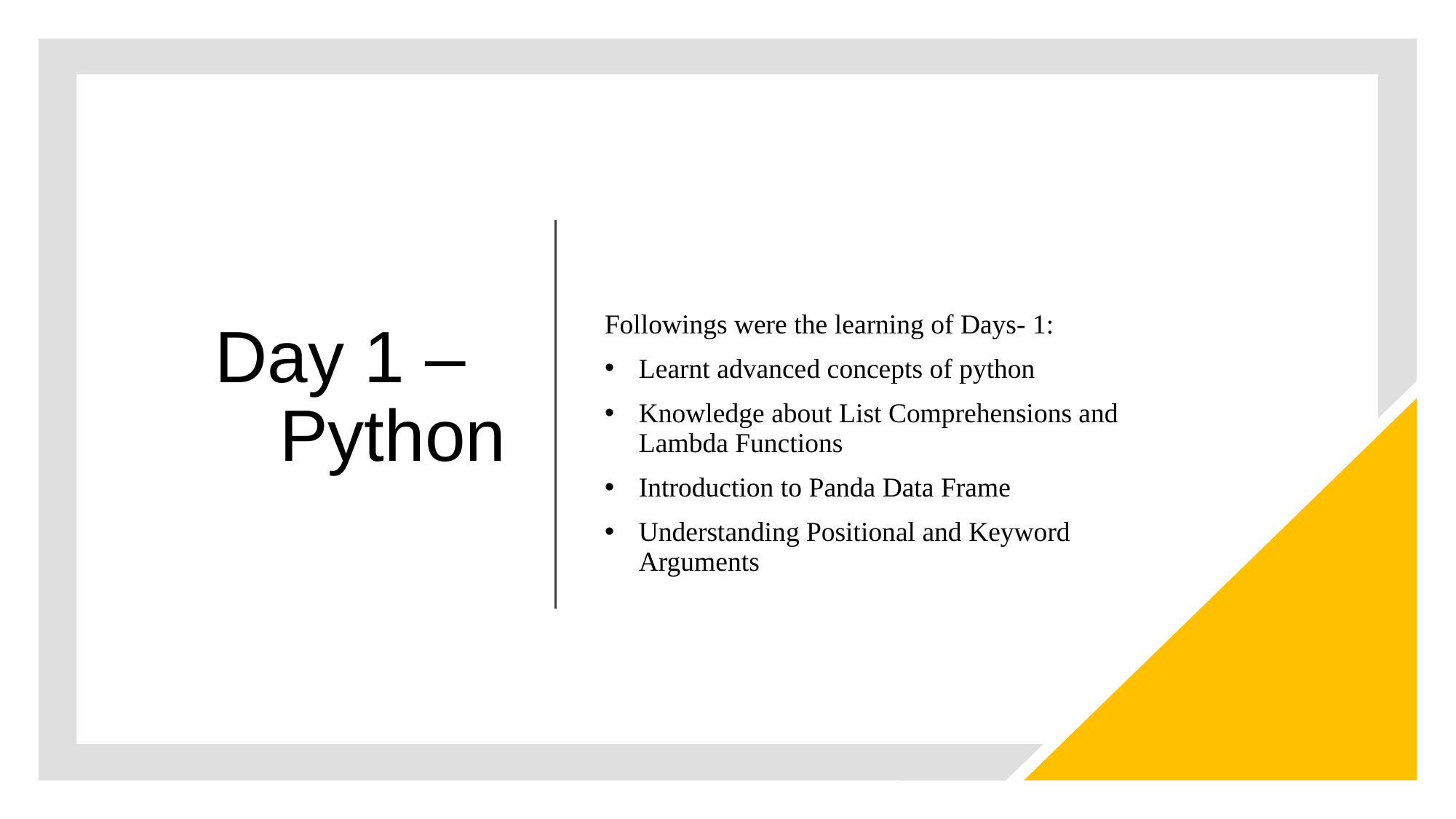

# Day 1 – Python
Followings were the learning of Days- 1:
Learnt advanced concepts of python
Knowledge about List Comprehensions and Lambda Functions
Introduction to Panda Data Frame
Understanding Positional and Keyword Arguments